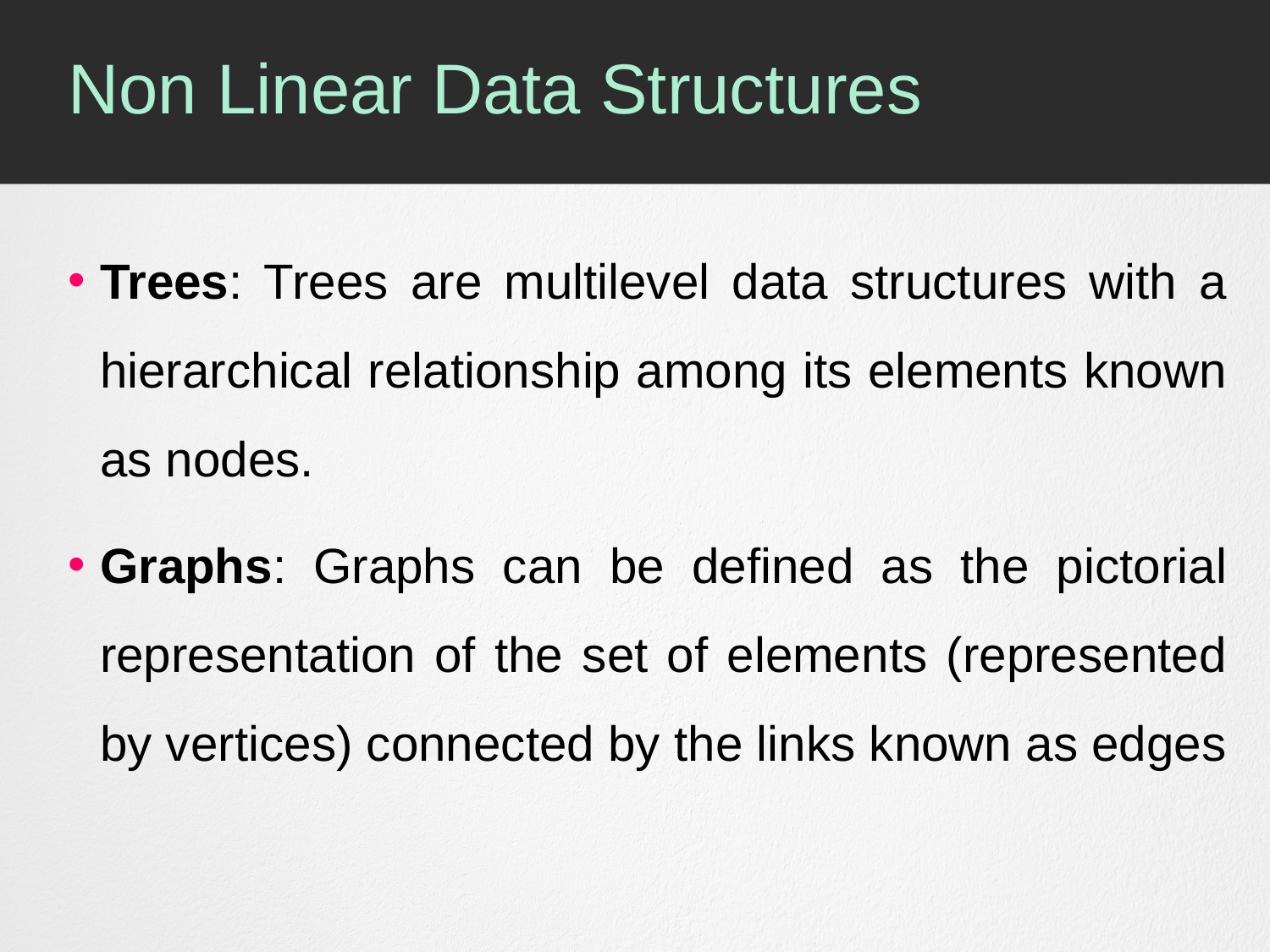

# Non Linear Data Structures
Trees: Trees are multilevel data structures with a hierarchical relationship among its elements known as nodes.
Graphs: Graphs can be defined as the pictorial representation of the set of elements (represented by vertices) connected by the links known as edges